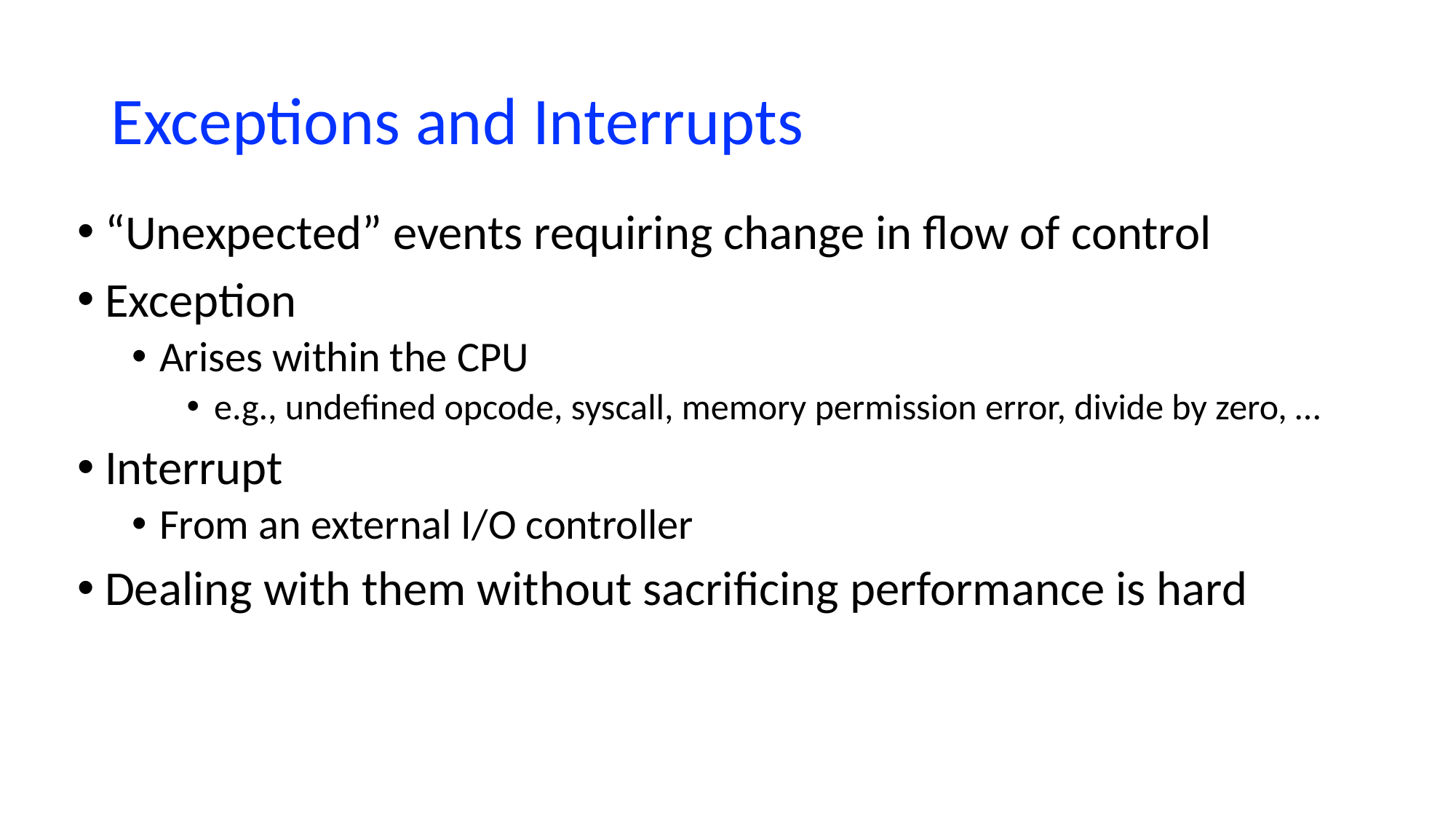

# Exceptions and Interrupts
“Unexpected” events requiring change in flow of control
Exception
Arises within the CPU
e.g., undefined opcode, syscall, memory permission error, divide by zero, …
Interrupt
From an external I/O controller
Dealing with them without sacrificing performance is hard